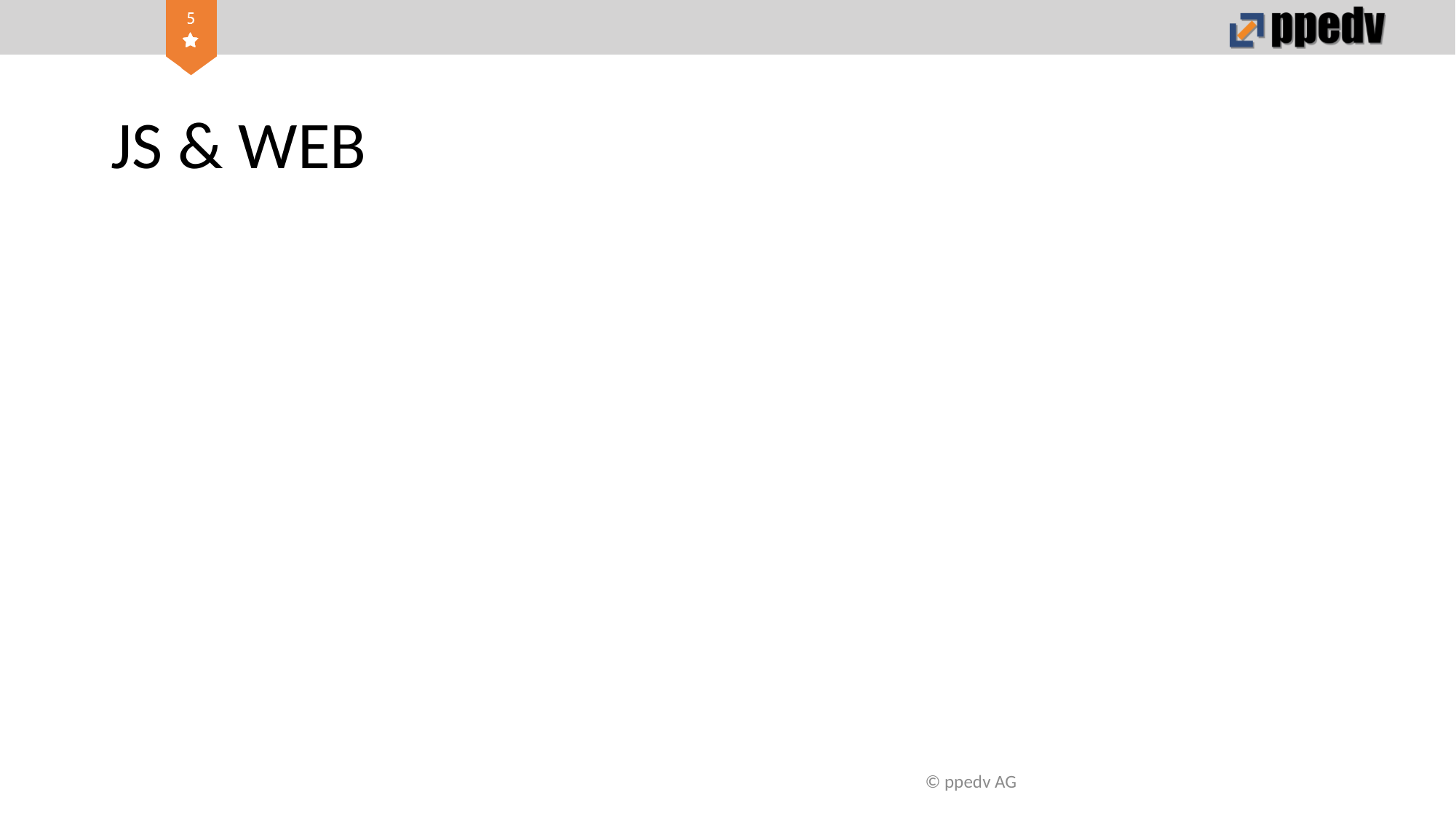

# JS & WEB

© ppedv AG